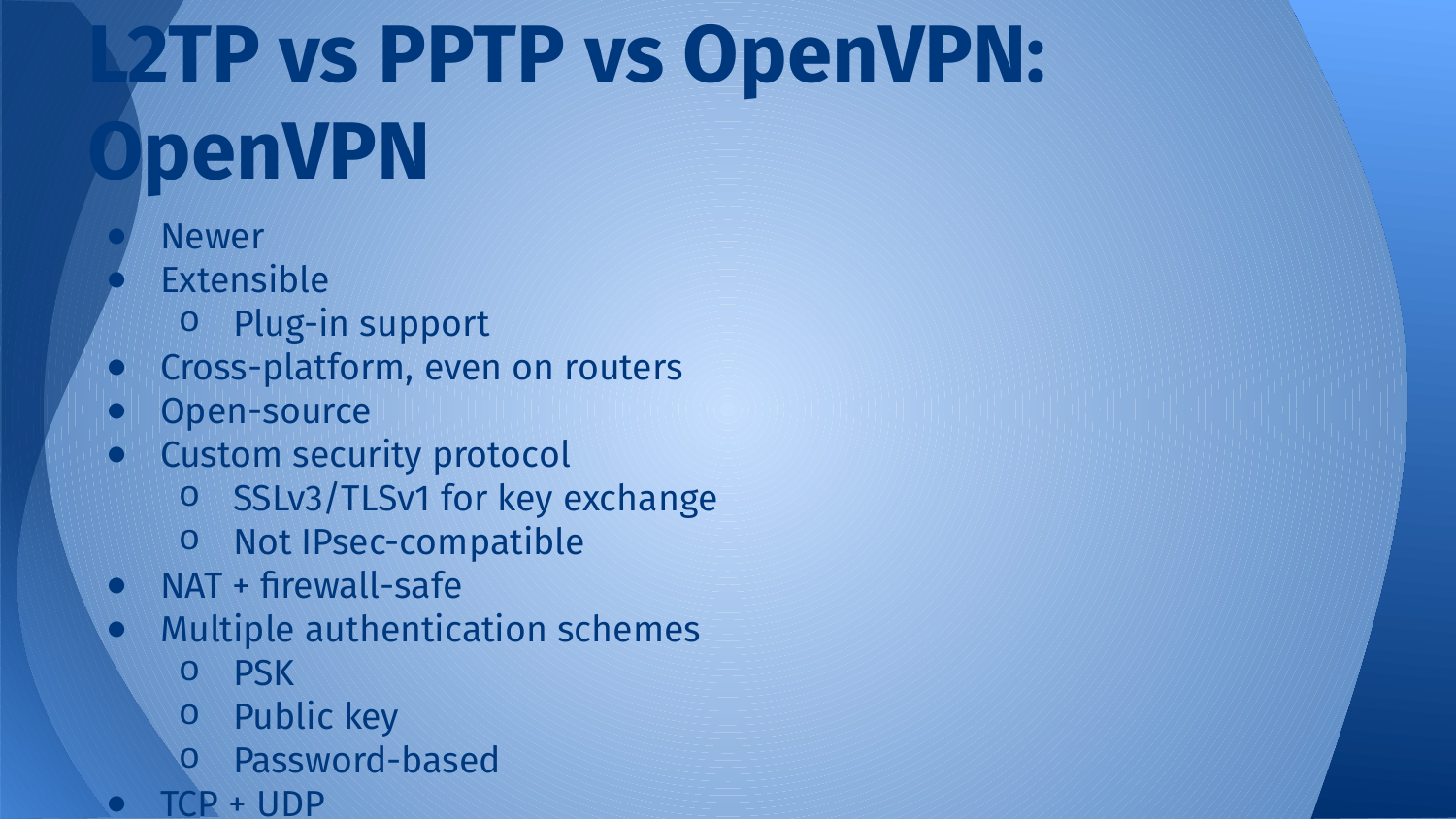

# L2TP vs PPTP vs OpenVPN: OpenVPN
Newer
Extensible
Plug-in support
Cross-platform, even on routers
Open-source
Custom security protocol
SSLv3/TLSv1 for key exchange
Not IPsec-compatible
NAT + firewall-safe
Multiple authentication schemes
PSK
Public key
Password-based
TCP + UDP